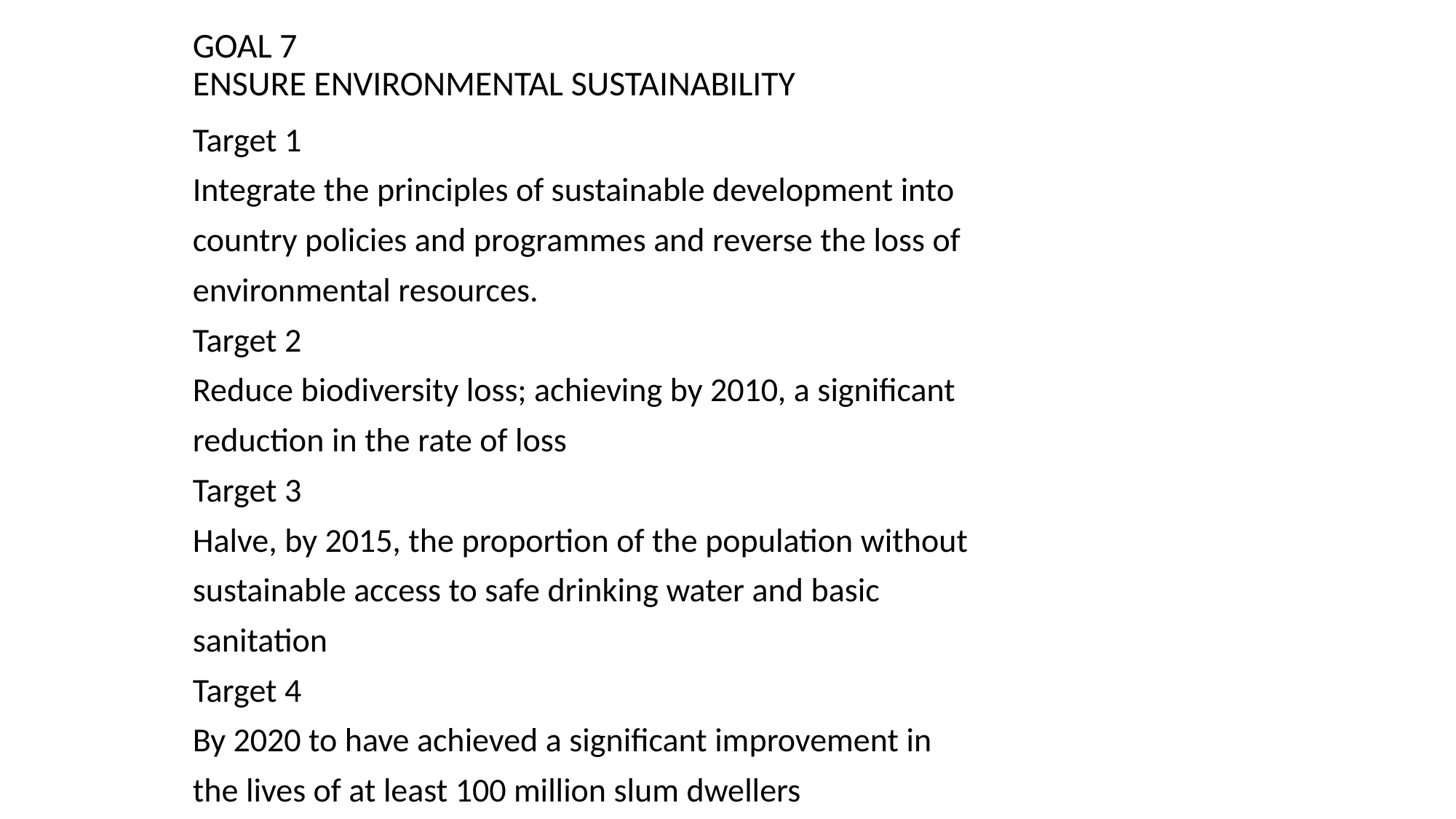

# GOAL 7 ENSURE ENVIRONMENTAL SUSTAINABILITY
Target 1
Integrate the principles of sustainable development into
country policies and programmes and reverse the loss of
environmental resources.
Target 2
Reduce biodiversity loss; achieving by 2010, a significant
reduction in the rate of loss
Target 3
Halve, by 2015, the proportion of the population without
sustainable access to safe drinking water and basic
sanitation
Target 4
By 2020 to have achieved a significant improvement in
the lives of at least 100 million slum dwellers